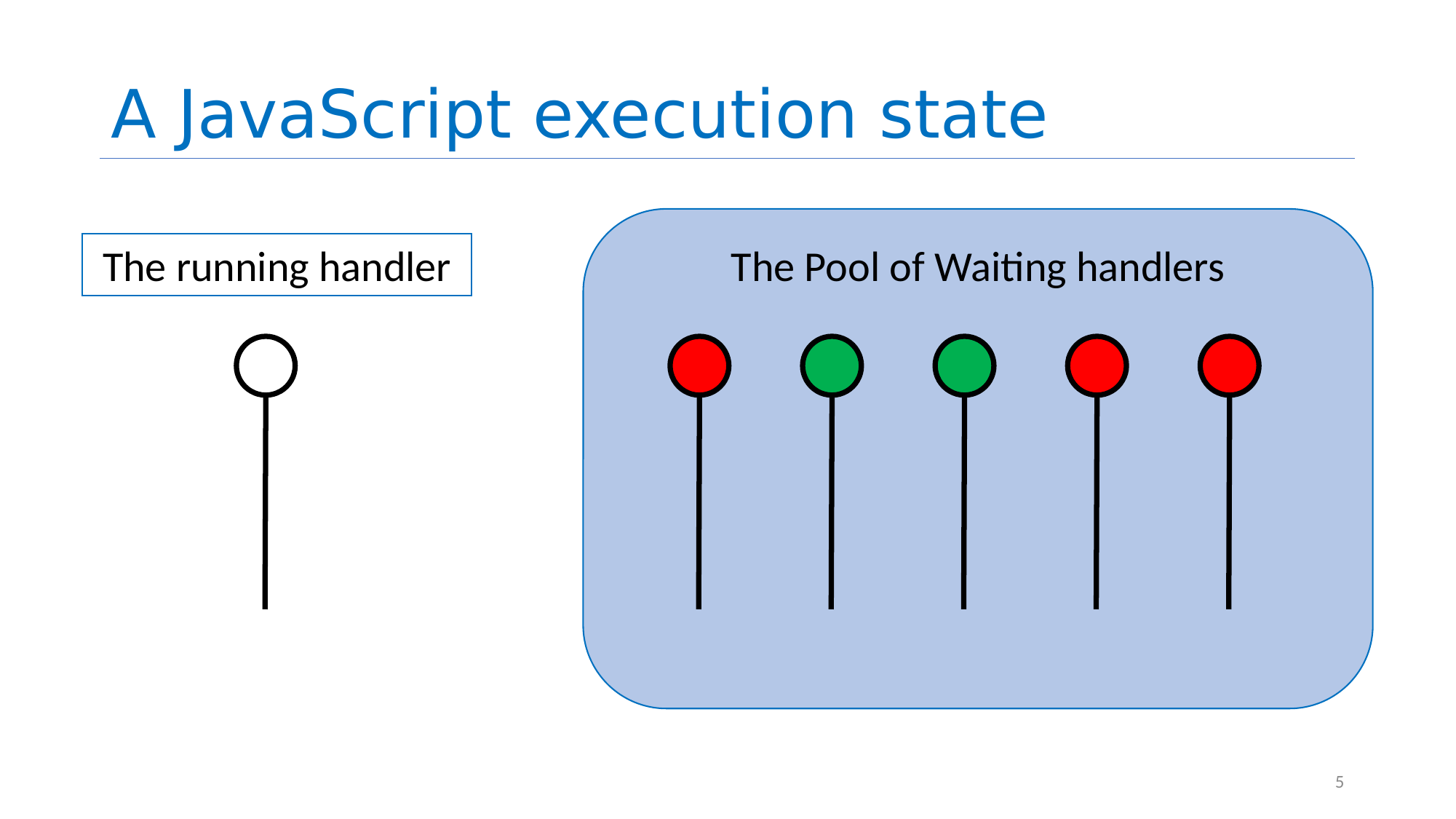

# A JavaScript execution state
The Pool of Waiting handlers
The running handler

5